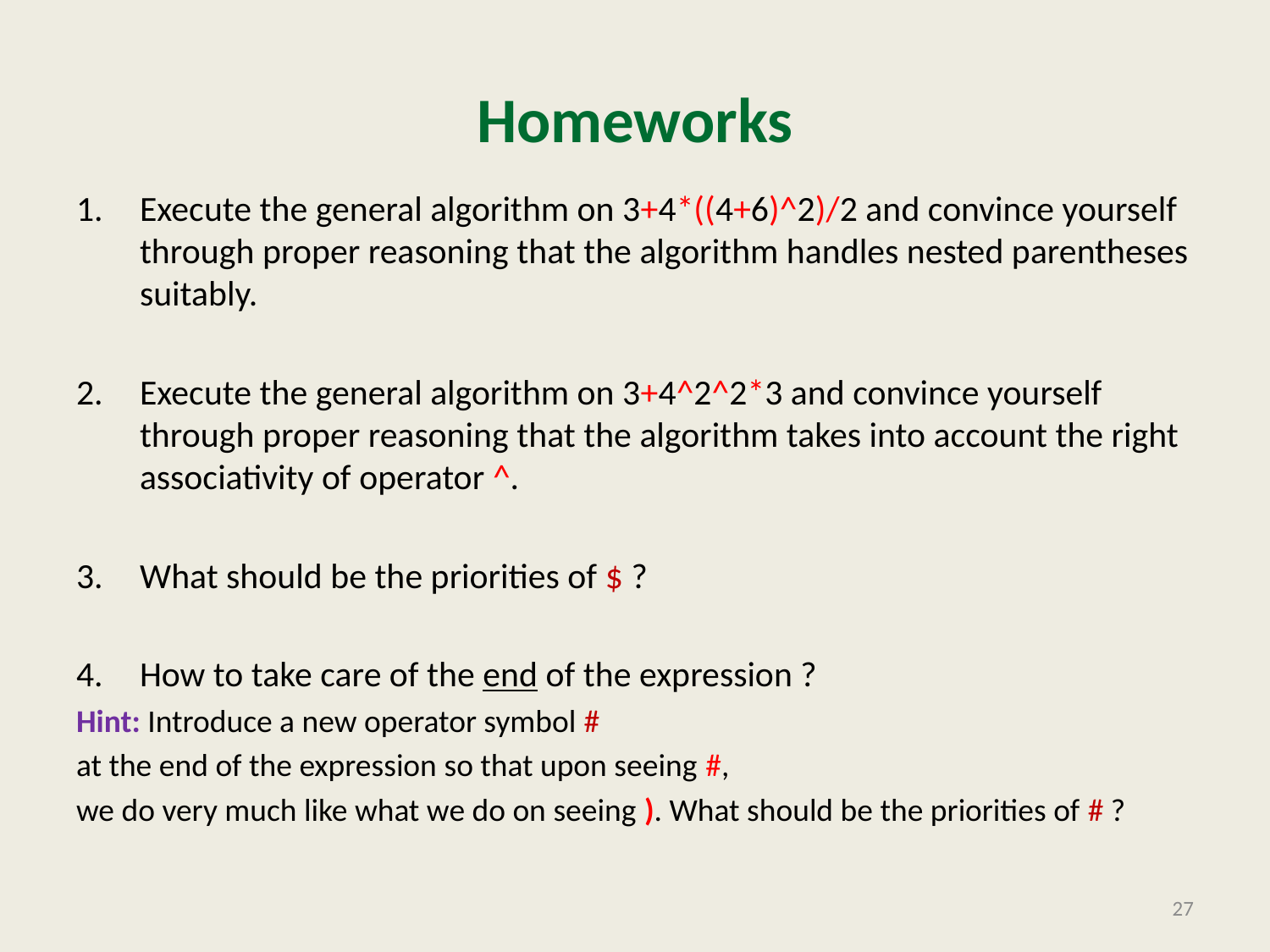

# Homeworks
Execute the general algorithm on 3+4*((4+6)^2)/2 and convince yourself through proper reasoning that the algorithm handles nested parentheses suitably.

Execute the general algorithm on 3+4^2^2*3 and convince yourself through proper reasoning that the algorithm takes into account the right associativity of operator ^.

What should be the priorities of $ ?

How to take care of the end of the expression ?
Hint: Introduce a new operator symbol #
at the end of the expression so that upon seeing #,
we do very much like what we do on seeing ). What should be the priorities of # ?

27